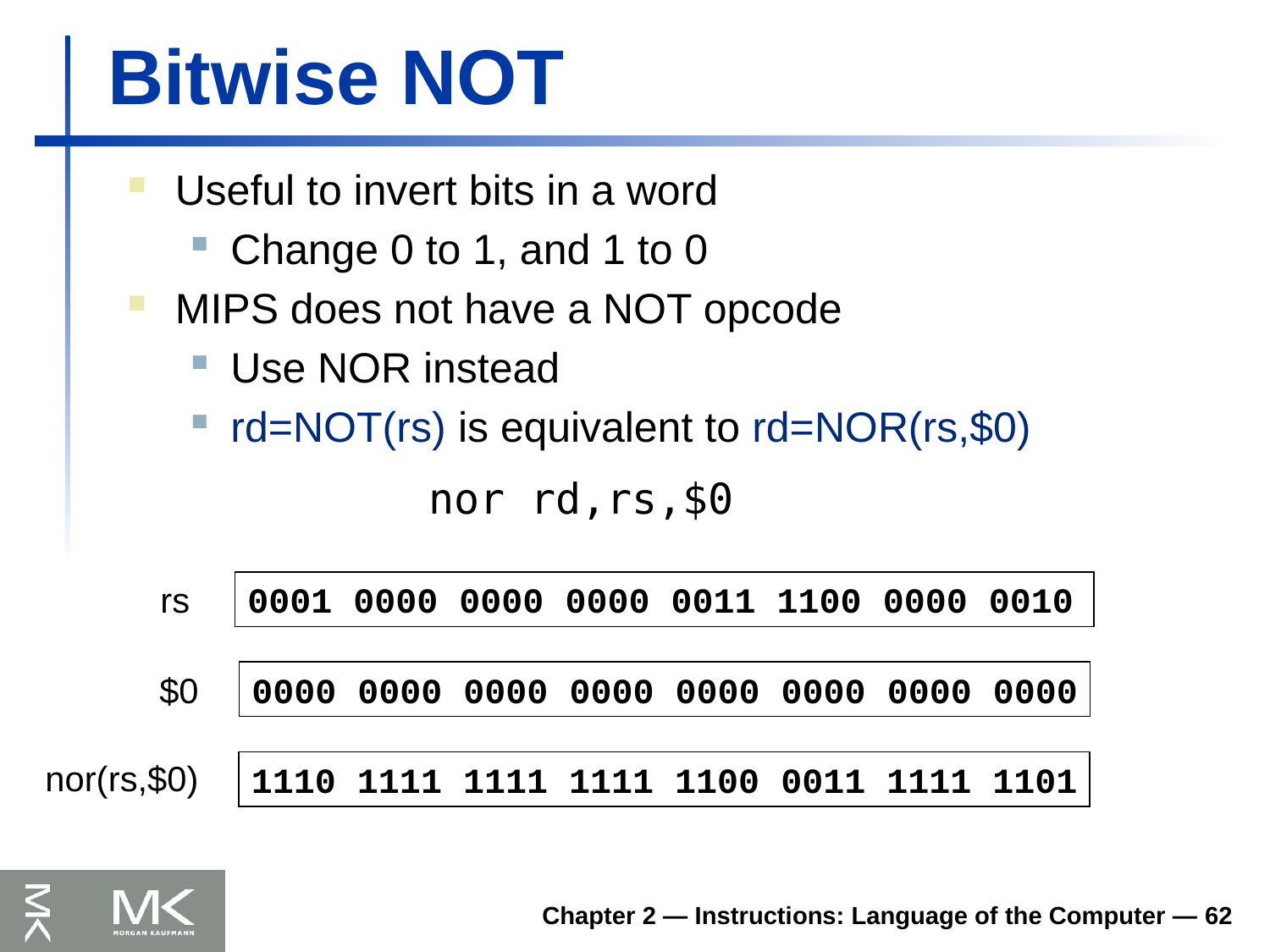

# Bitwise NOT
Useful to invert bits in a word
Change 0 to 1, and 1 to 0
MIPS does not have a NOT opcode
Use NOR instead
rd=NOT(rs) is equivalent to rd=NOR(rs,$0)
			nor rd,rs,$0
rs
0001 0000 0000 0000 0011 1100 0000 0010
$0
0000 0000 0000 0000 0000 0000 0000 0000
nor(rs,$0)
1110 1111 1111 1111 1100 0011 1111 1101
Chapter 2 — Instructions: Language of the Computer — 62